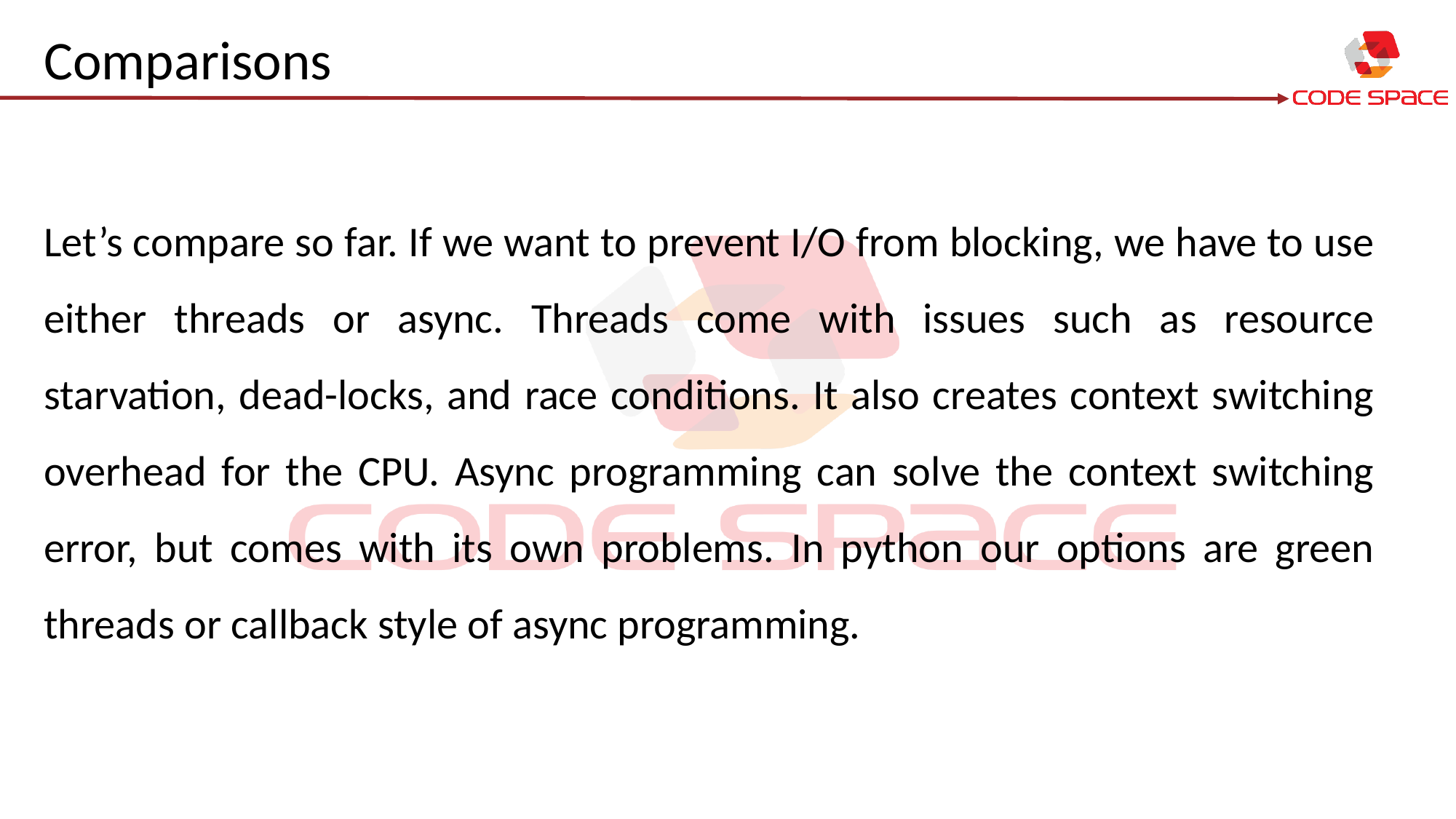

Comparisons
Let’s compare so far. If we want to prevent I/O from blocking, we have to use either threads or async. Threads come with issues such as resource starvation, dead-locks, and race conditions. It also creates context switching overhead for the CPU. Async programming can solve the context switching error, but comes with its own problems. In python our options are green threads or callback style of async programming.